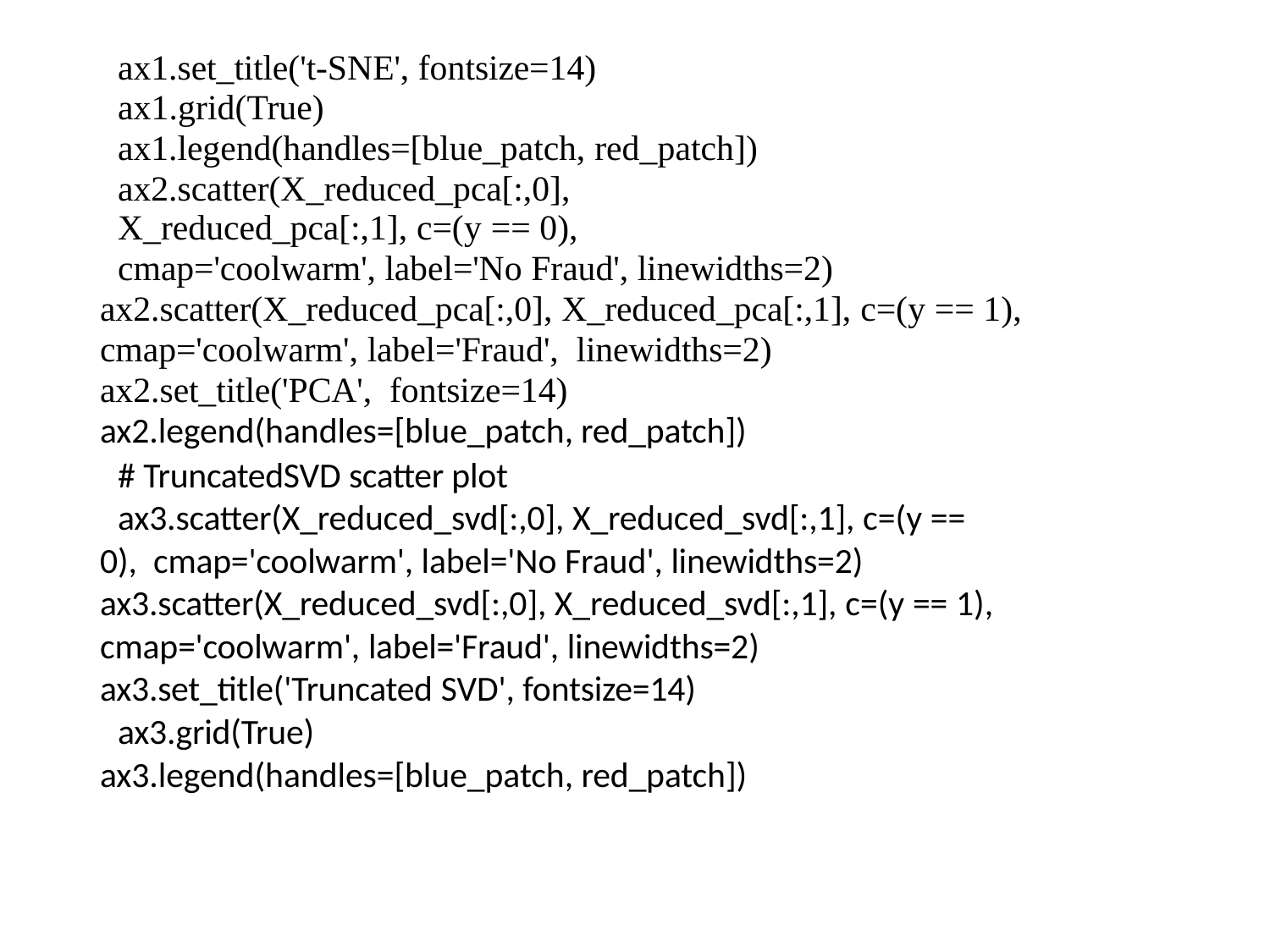

ax1.set_title('t-SNE', fontsize=14)  ax1.grid(True)  ax1.legend(handles=[blue_patch, red_patch])
ax2.scatter(X_reduced_pca[:,0], X_reduced_pca[:,1], c=(y == 0),
cmap='coolwarm', label='No Fraud', linewidths=2)  ax2.scatter(X_reduced_pca[:,0], X_reduced_pca[:,1], c=(y == 1),  cmap='coolwarm', label='Fraud', linewidths=2)  ax2.set_title('PCA', fontsize=14)  ax2.legend(handles=[blue_patch, red_patch])
# TruncatedSVD scatter plot
ax3.scatter(X_reduced_svd[:,0], X_reduced_svd[:,1], c=(y == 0),  cmap='coolwarm', label='No Fraud', linewidths=2)  ax3.scatter(X_reduced_svd[:,0], X_reduced_svd[:,1], c=(y == 1),  cmap='coolwarm', label='Fraud', linewidths=2)  ax3.set_title('Truncated SVD', fontsize=14)
ax3.grid(True)  ax3.legend(handles=[blue_patch, red_patch])